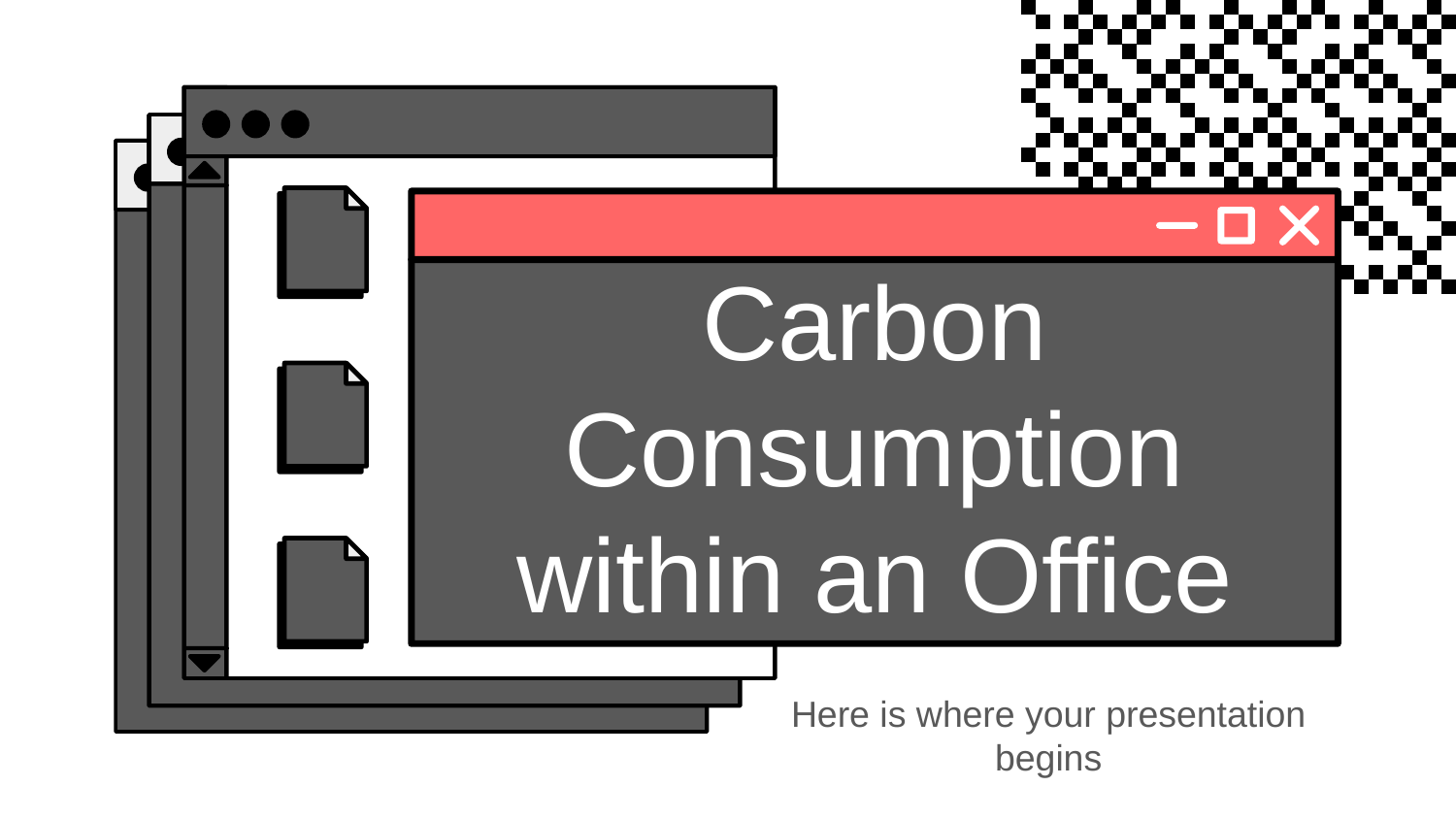

# Carbon Consumption within an Office
Here is where your presentation begins